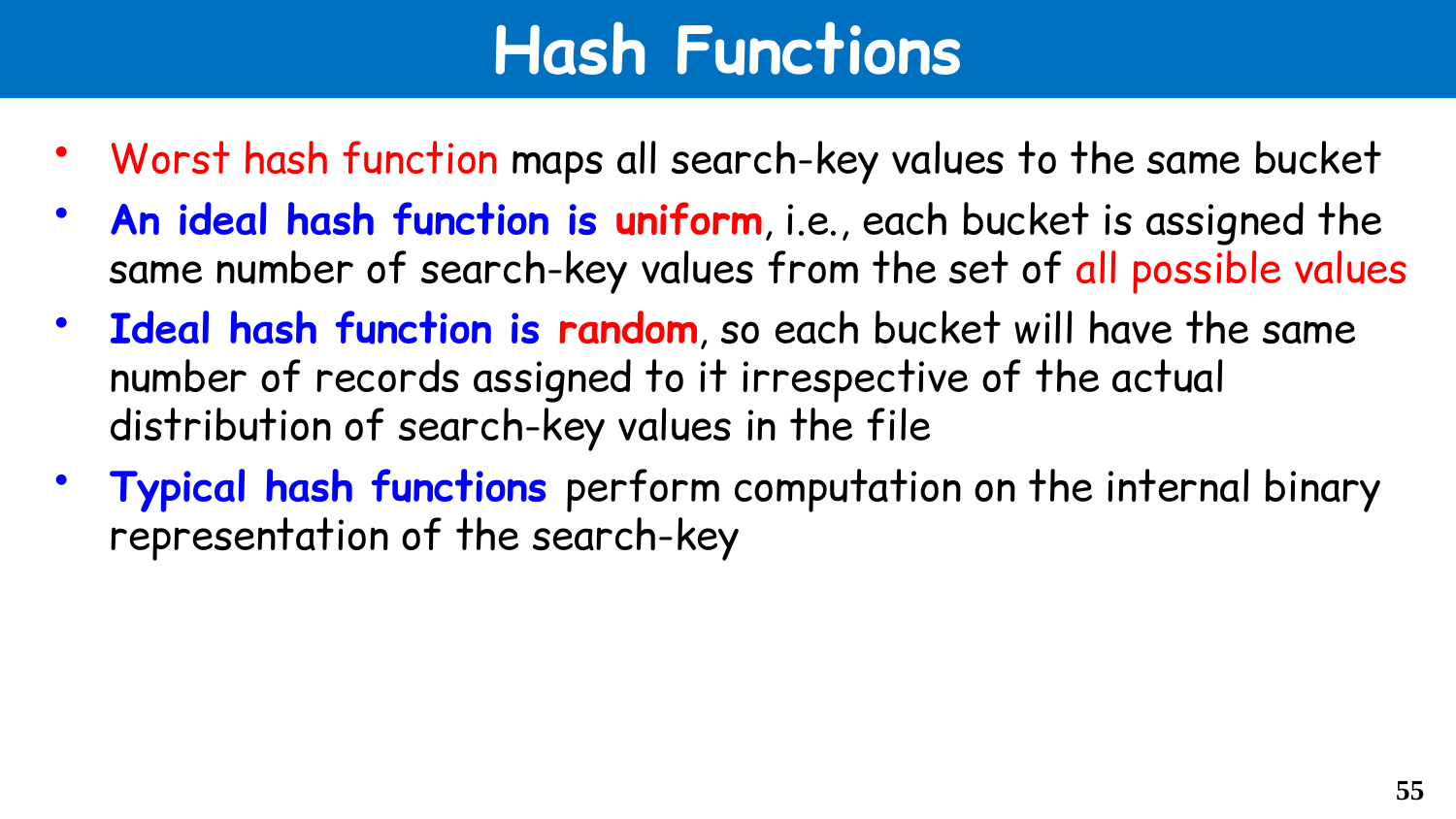

# Hash Functions
Worst hash function maps all search-key values to the same bucket
An ideal hash function is uniform, i.e., each bucket is assigned the same number of search-key values from the set of all possible values
Ideal hash function is random, so each bucket will have the same number of records assigned to it irrespective of the actual distribution of search-key values in the file
Typical hash functions perform computation on the internal binary representation of the search-key